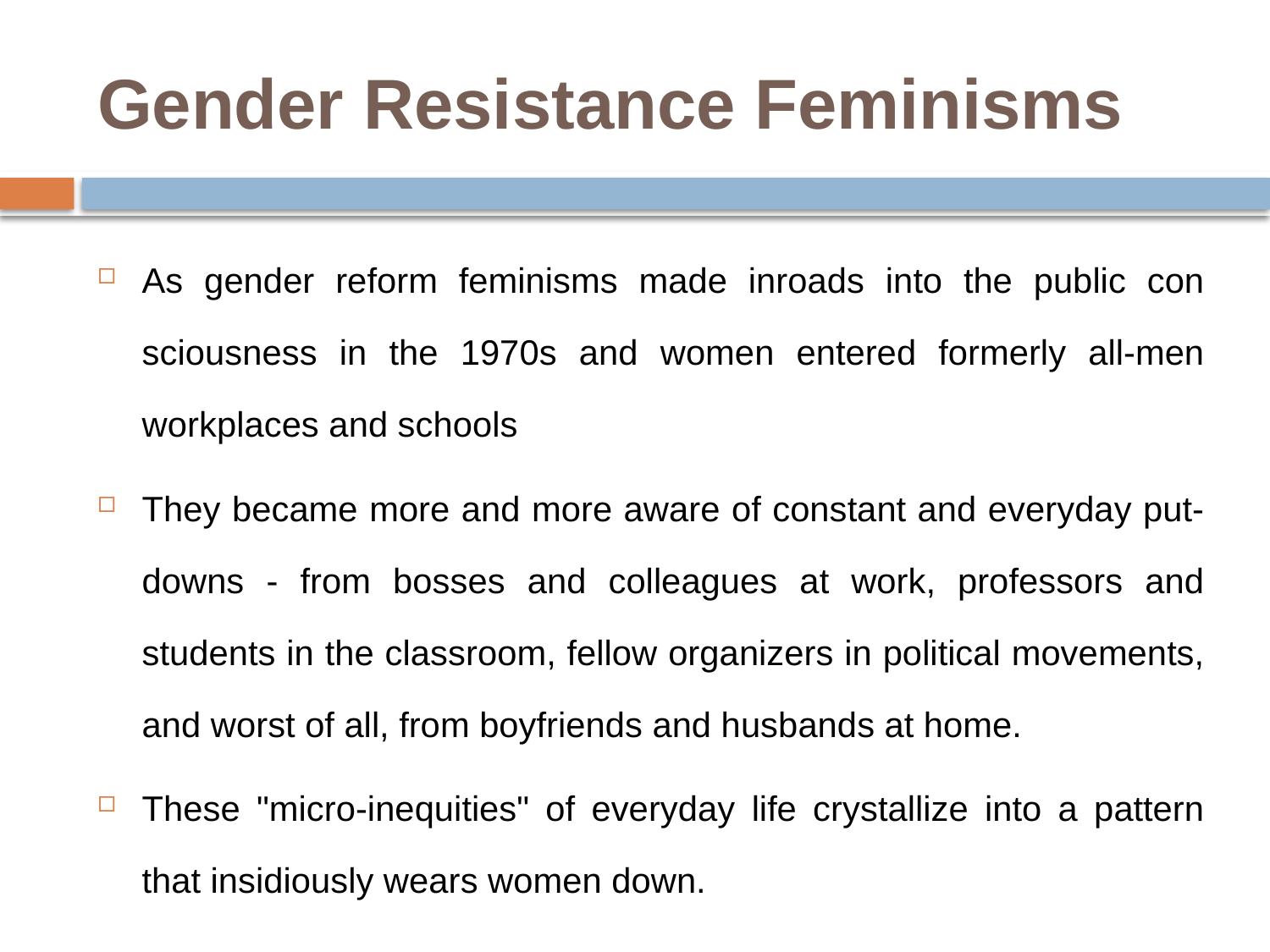

# Gender Resistance Feminisms
As gender reform feminisms made inroads into the public con­sciousness in the 1970s and women entered formerly all-men workplaces and schools
They became more and more aware of constant and everyday put-downs - from bosses and colleagues at work, professors and students in the classroom, fellow organizers in political movements, and worst of all, from boyfriends and husbands at home.
These "micro-inequities" of everyday life crystallize into a pattern that insidiously wears women down.